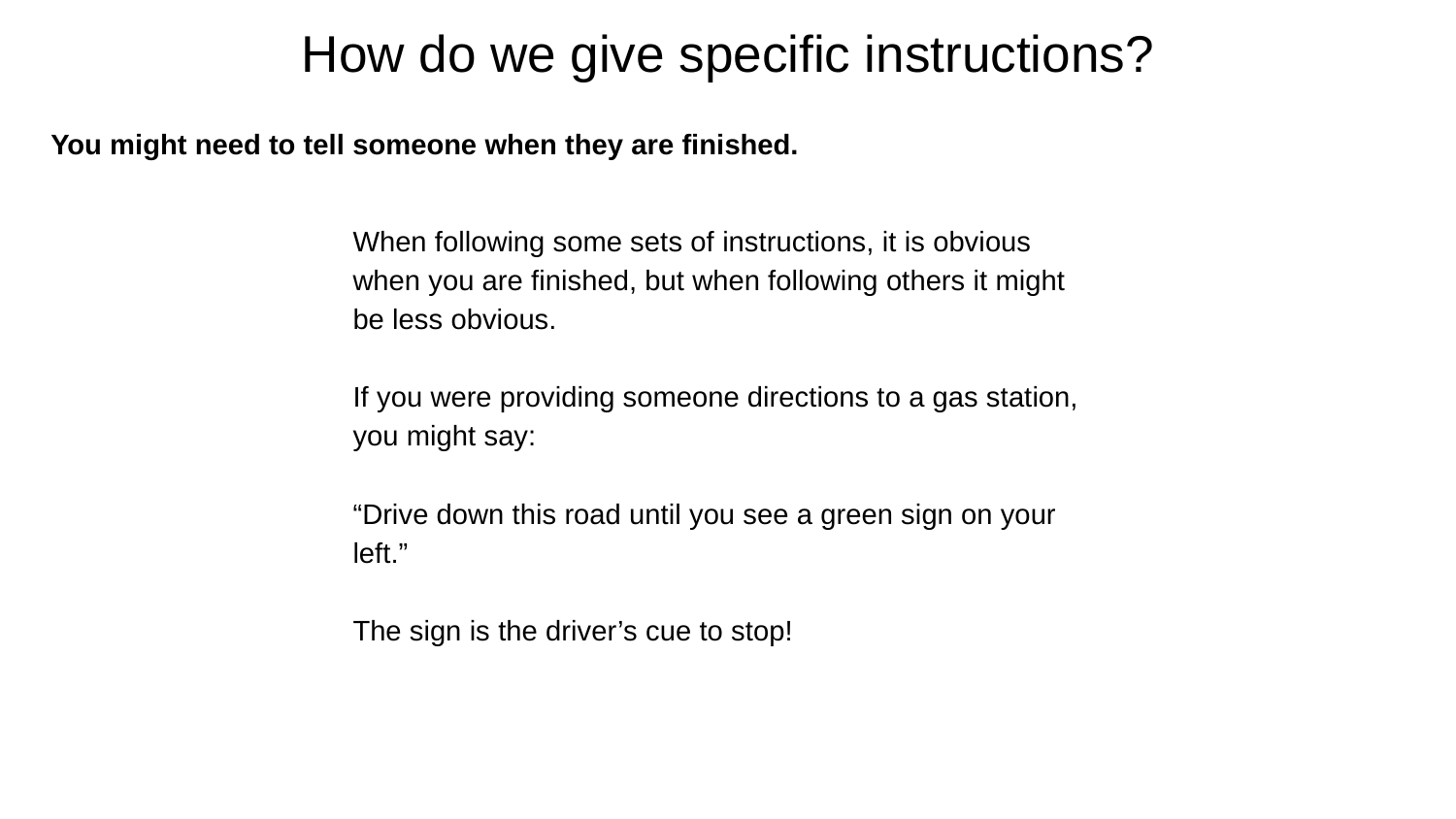

How do we give specific instructions?

You might need to tell someone when they are finished.
When following some sets of instructions, it is obvious when you are finished, but when following others it might be less obvious.

If you were providing someone directions to a gas station, you might say:

“Drive down this road until you see a green sign on your left.”

The sign is the driver’s cue to stop!